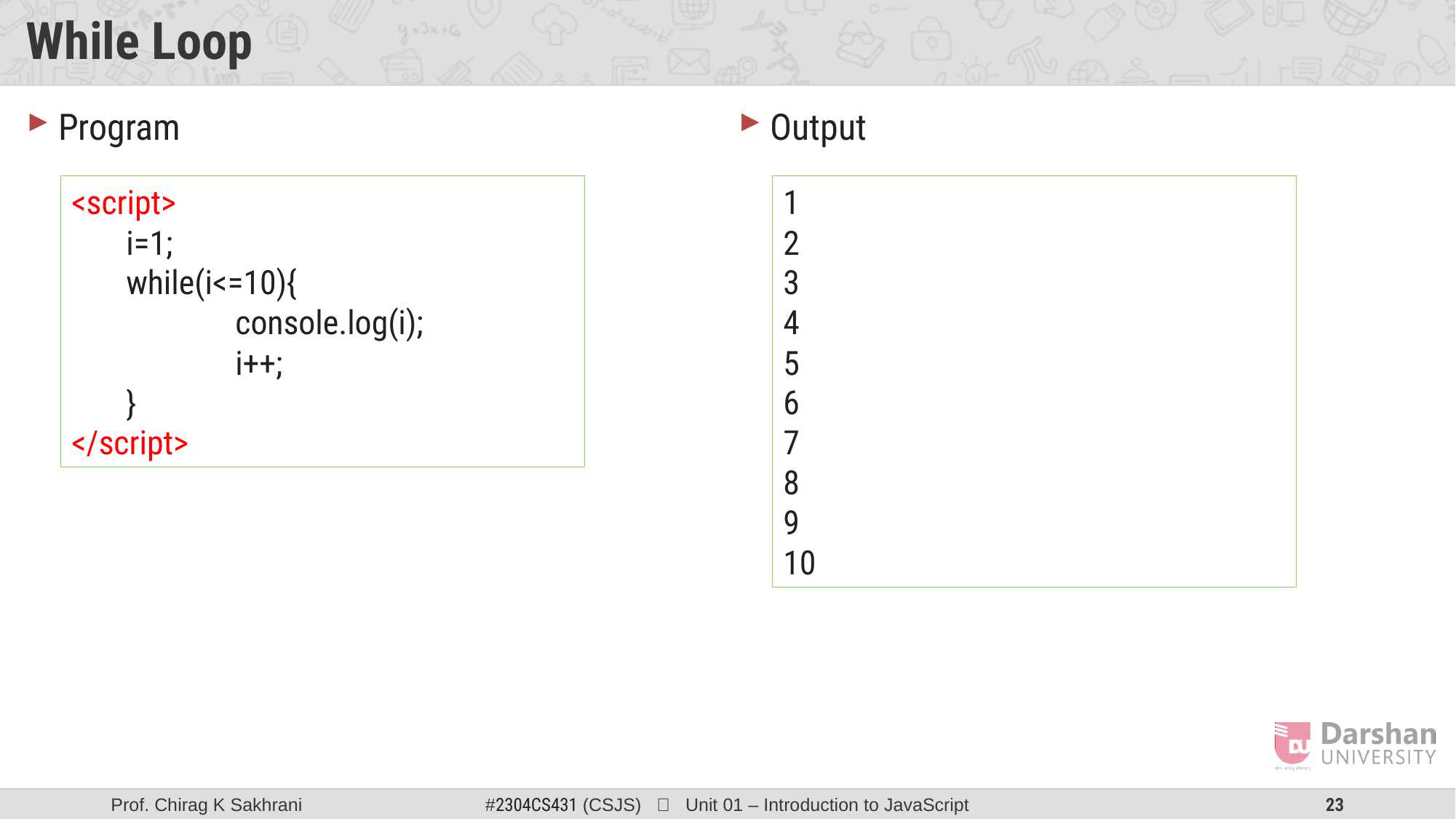

# While Loop
Program

Output

<script>
i=1;
while(i<=10){
	console.log(i);
	i++;
}
</script>
1
2
3
4
5
6
7
8
9
10